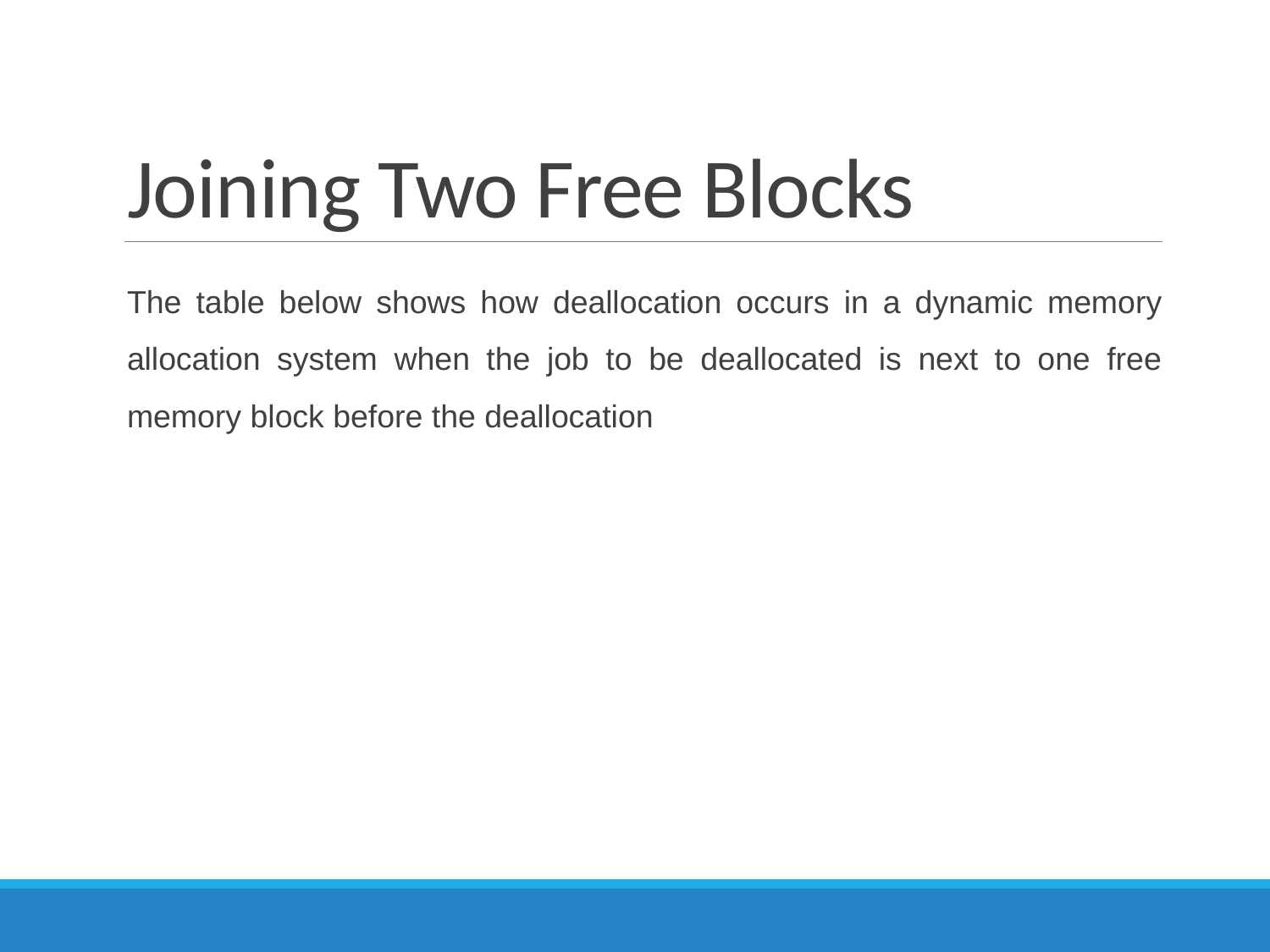

# Joining Two Free Blocks
The table below shows how deallocation occurs in a dynamic memory allocation system when the job to be deallocated is next to one free memory block before the deallocation